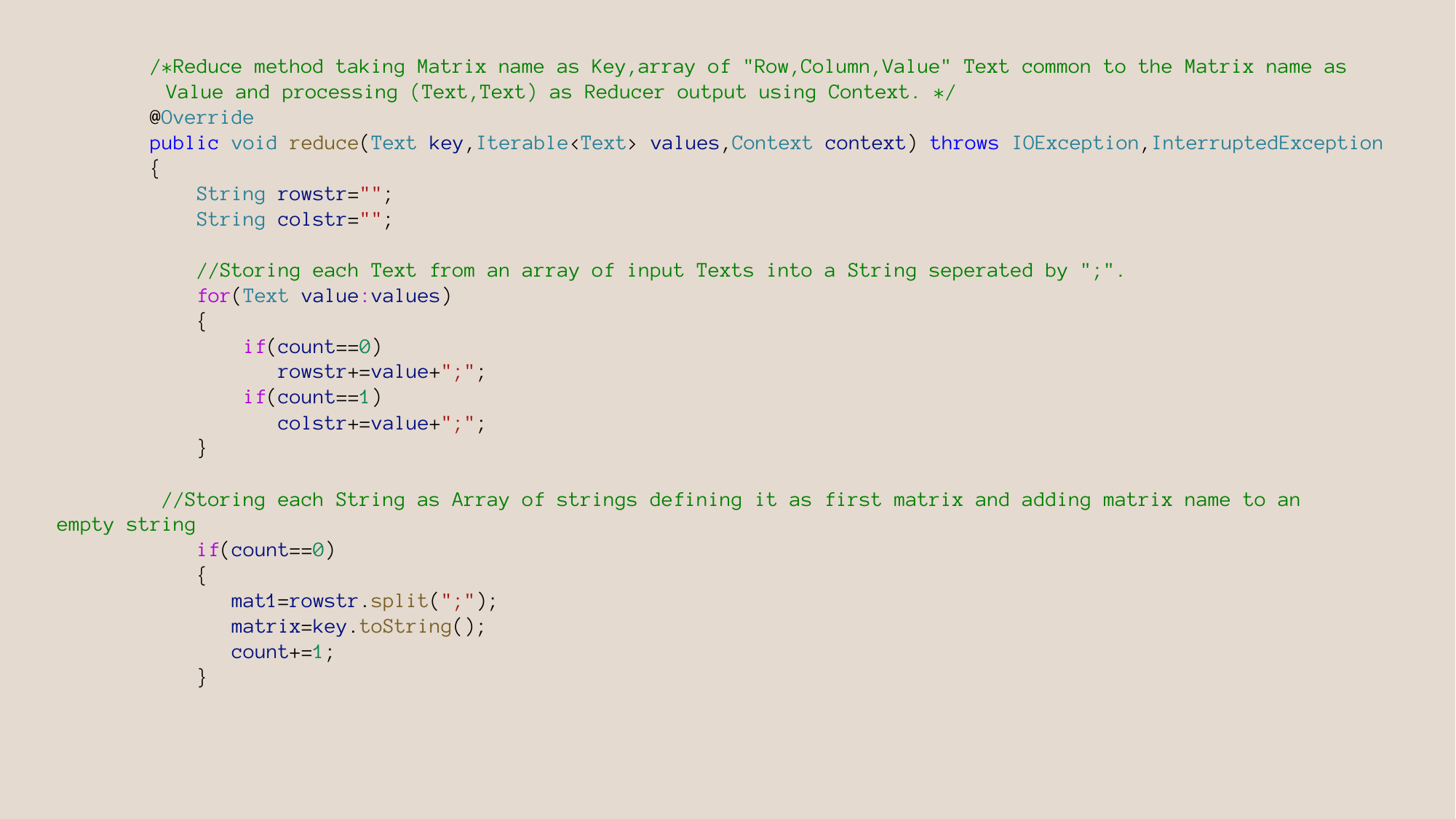

/*Reduce method taking Matrix name as Key,array of "Row,Column,Value" Text common to the Matrix name as         	Value and processing (Text,Text) as Reducer output using Context. */
        @Override
        public void reduce(Text key,Iterable<Text> values,Context context) throws IOException,InterruptedException
        {
            String rowstr="";
            String colstr="";
            //Storing each Text from an array of input Texts into a String seperated by ";".
            for(Text value:values)
            {
                if(count==0)
                   rowstr+=value+";";
                if(count==1)
                   colstr+=value+";";
            }

         //Storing each String as Array of strings defining it as first matrix and adding matrix name to an 	empty string
            if(count==0)
            {
               mat1=rowstr.split(";");
               matrix=key.toString();
               count+=1;
            }